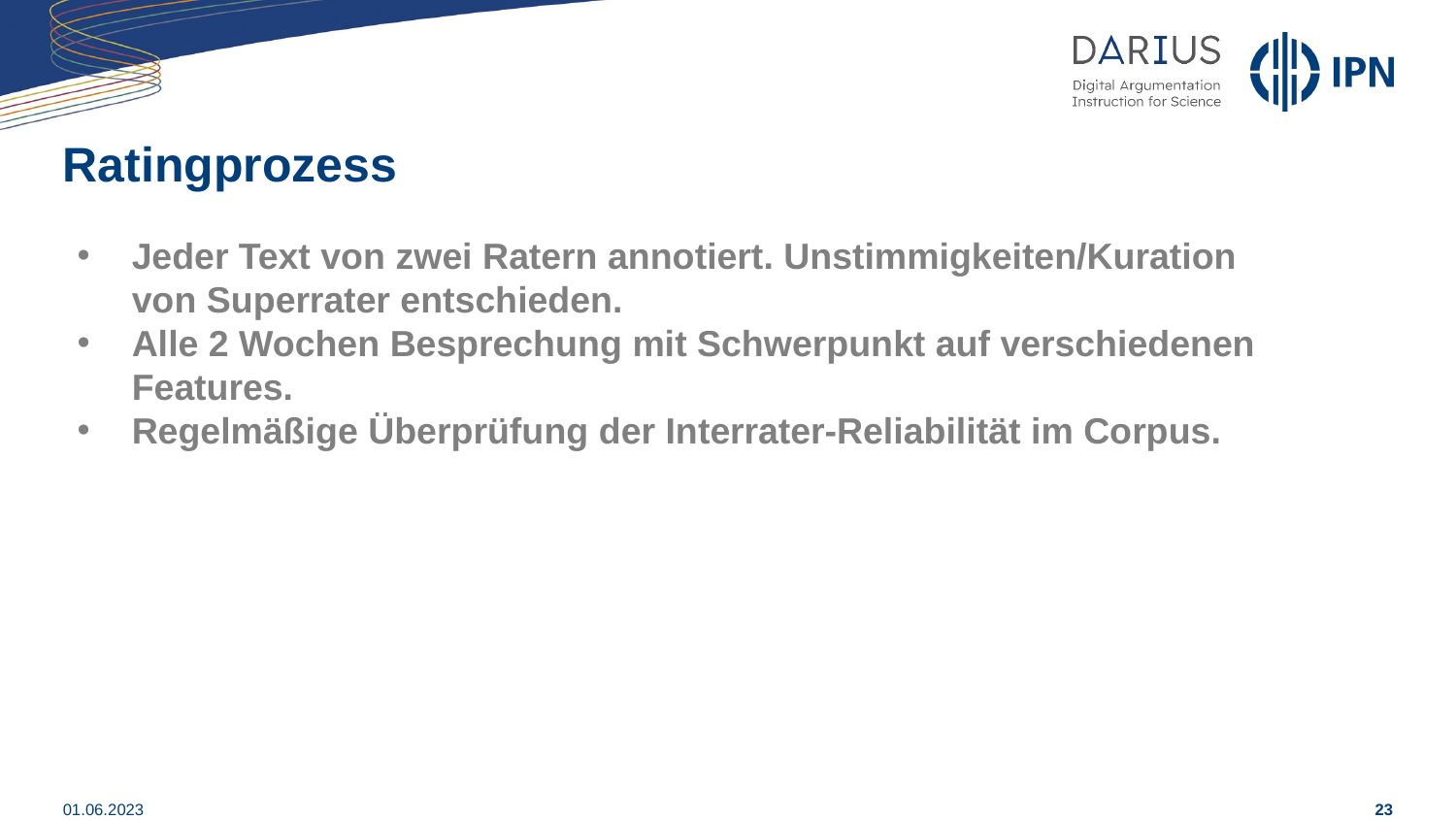

# Ratingprozess
Jeder Text von zwei Ratern annotiert. Unstimmigkeiten/Kuration von Superrater entschieden.
Alle 2 Wochen Besprechung mit Schwerpunkt auf verschiedenen Features.
Regelmäßige Überprüfung der Interrater-Reliabilität im Corpus.
01.06.2023

23